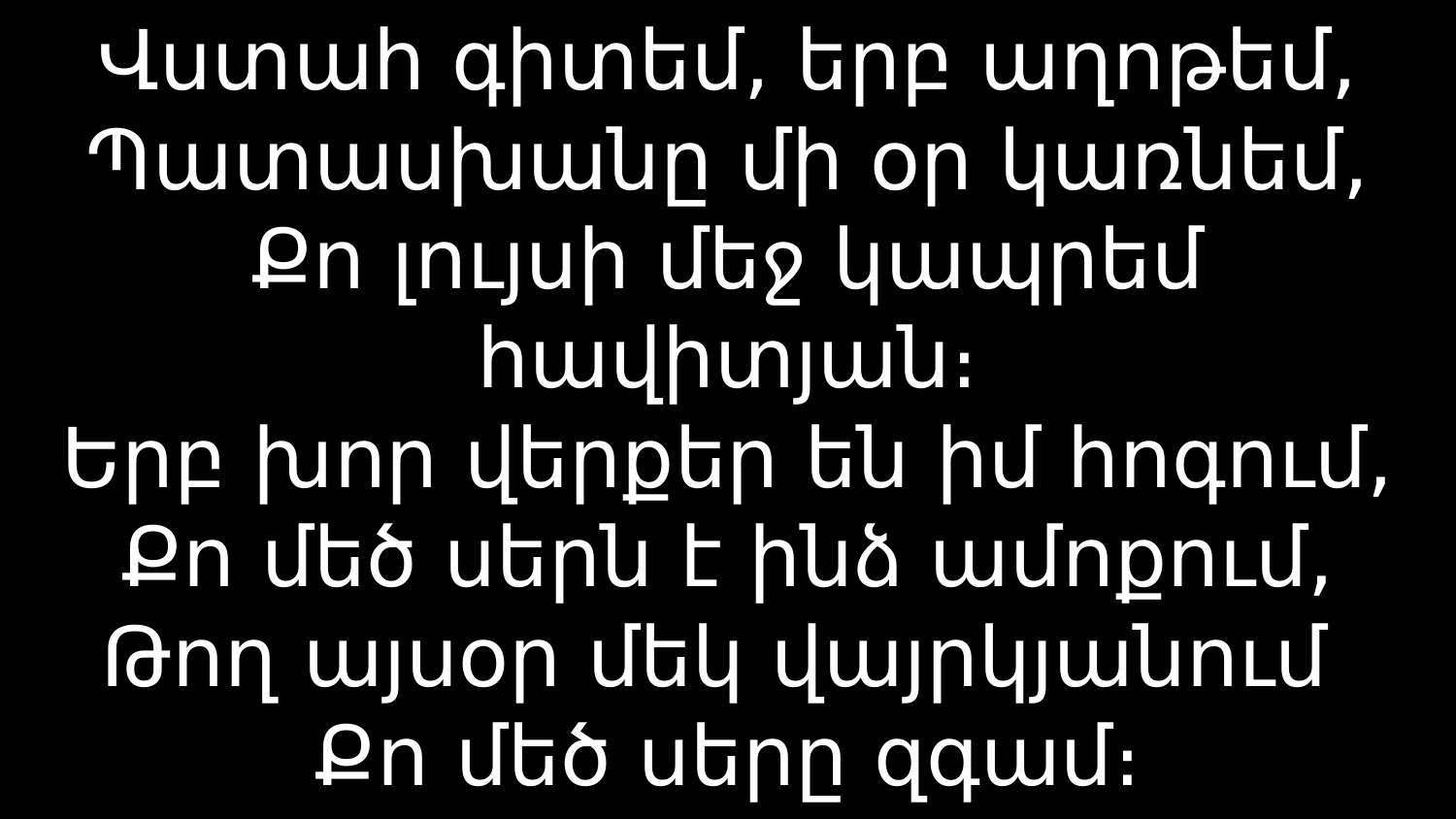

# Վստահ գիտեմ, երբ աղոթեմ, Պատասխանը մի օր կառնեմ, Քո լույսի մեջ կապրեմ հավիտյան։ Երբ խոր վերքեր են իմ հոգում, Քո մեծ սերն է ինձ ամոքում, Թող այսօր մեկ վայրկյանում Քո մեծ սերը զգամ։